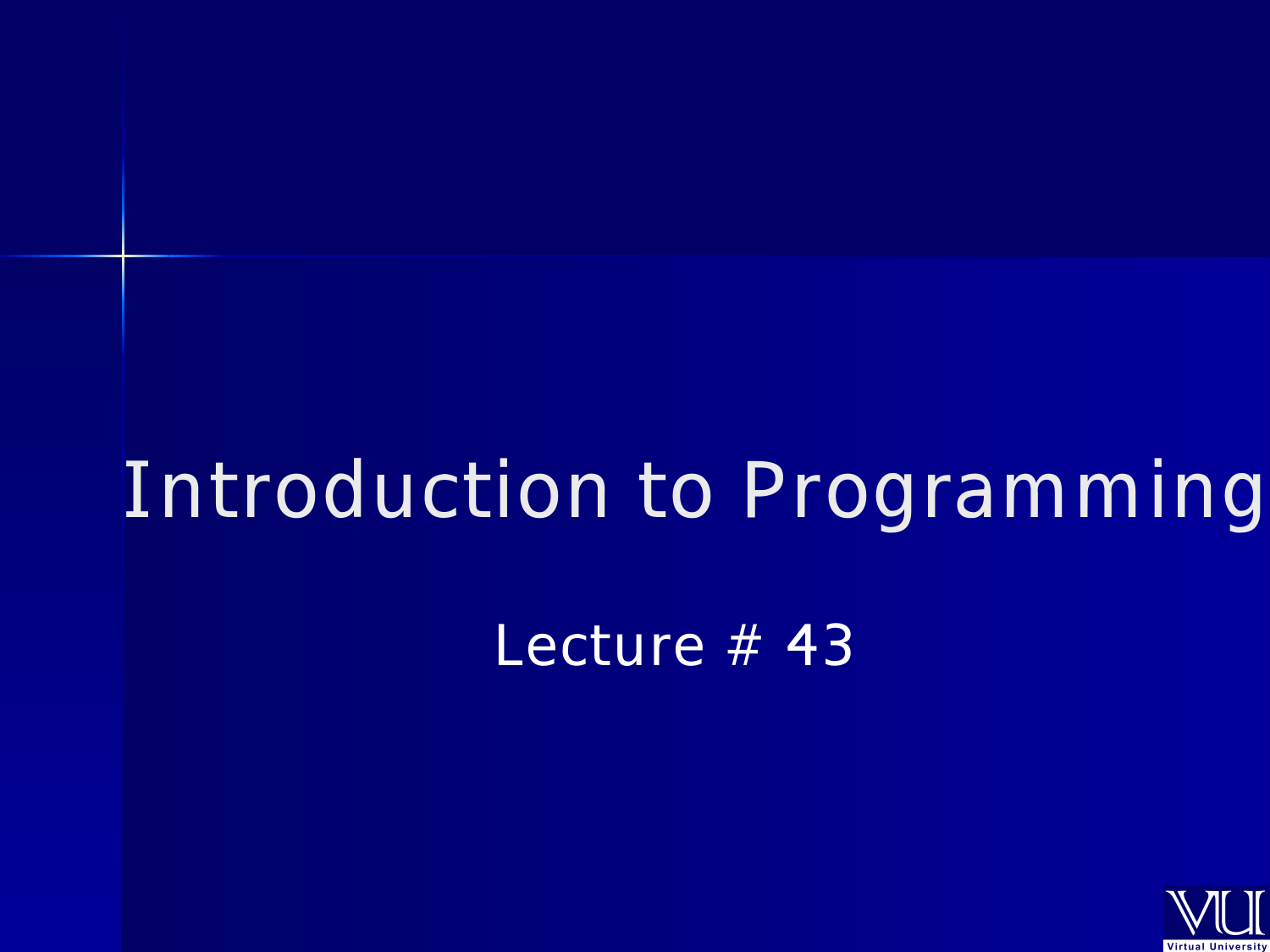

# Introduction to Programming
Lecture # 43